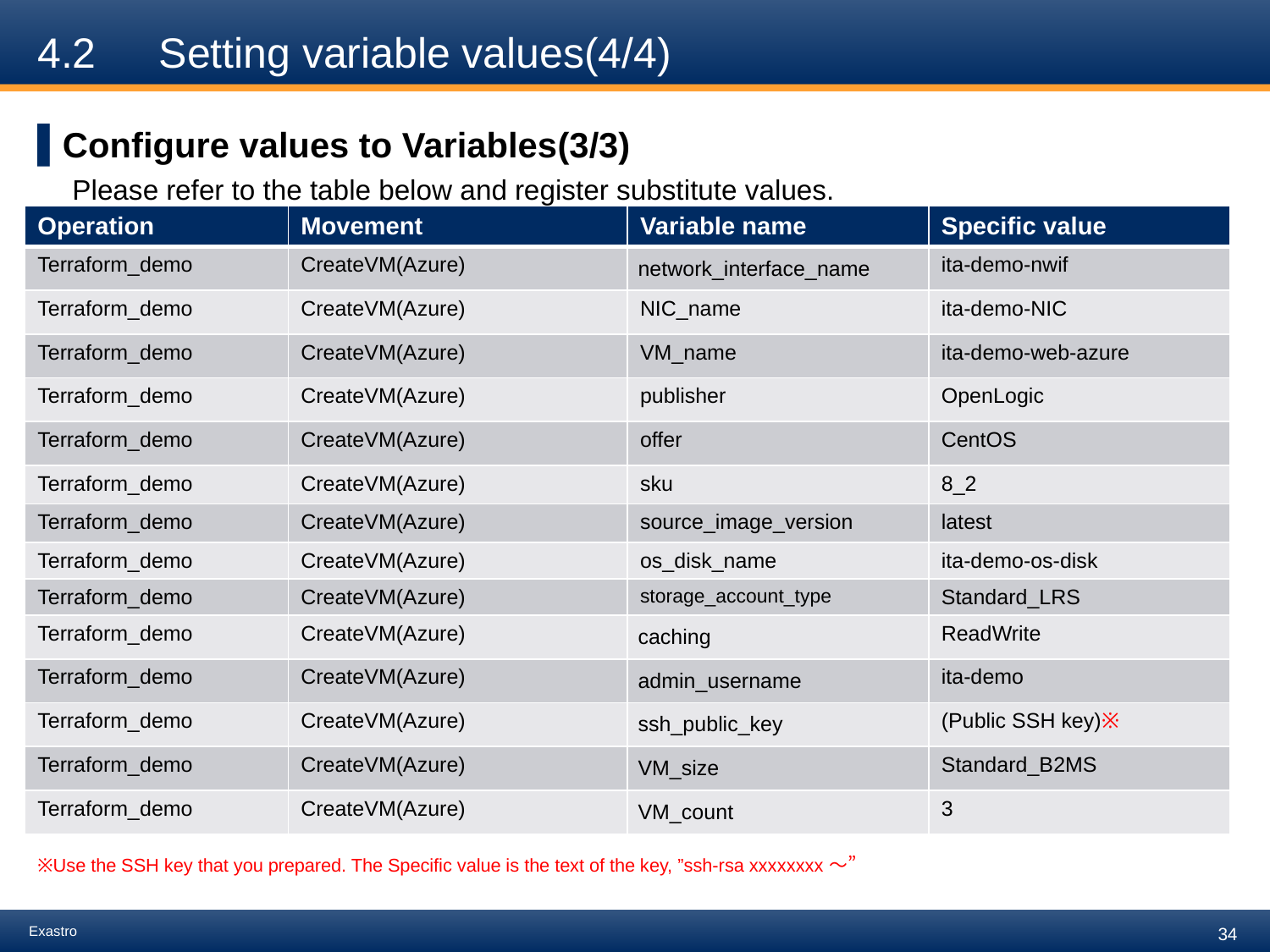

# 4.2　Setting variable values(4/4)
Configure values to Variables(3/3)
 Please refer to the table below and register substitute values.

※Use the SSH key that you prepared. The Specific value is the text of the key, ”ssh-rsa xxxxxxxx～”
| Operation | Movement | Variable name | Specific value |
| --- | --- | --- | --- |
| Terraform\_demo | CreateVM(Azure) | network\_interface\_name | ita-demo-nwif |
| Terraform\_demo | CreateVM(Azure) | NIC\_name | ita-demo-NIC |
| Terraform\_demo | CreateVM(Azure) | VM\_name | ita-demo-web-azure |
| Terraform\_demo | CreateVM(Azure) | publisher | OpenLogic |
| Terraform\_demo | CreateVM(Azure) | offer | CentOS |
| Terraform\_demo | CreateVM(Azure) | sku | 8\_2 |
| Terraform\_demo | CreateVM(Azure) | source\_image\_version | latest |
| Terraform\_demo | CreateVM(Azure) | os\_disk\_name | ita-demo-os-disk |
| Terraform\_demo | CreateVM(Azure) | storage\_account\_type | Standard\_LRS |
| Terraform\_demo | CreateVM(Azure) | caching | ReadWrite |
| Terraform\_demo | CreateVM(Azure) | admin\_username | ita-demo |
| Terraform\_demo | CreateVM(Azure) | ssh\_public\_key | (Public SSH key)※ |
| Terraform\_demo | CreateVM(Azure) | VM\_size | Standard\_B2MS |
| Terraform\_demo | CreateVM(Azure) | VM\_count | 3 |